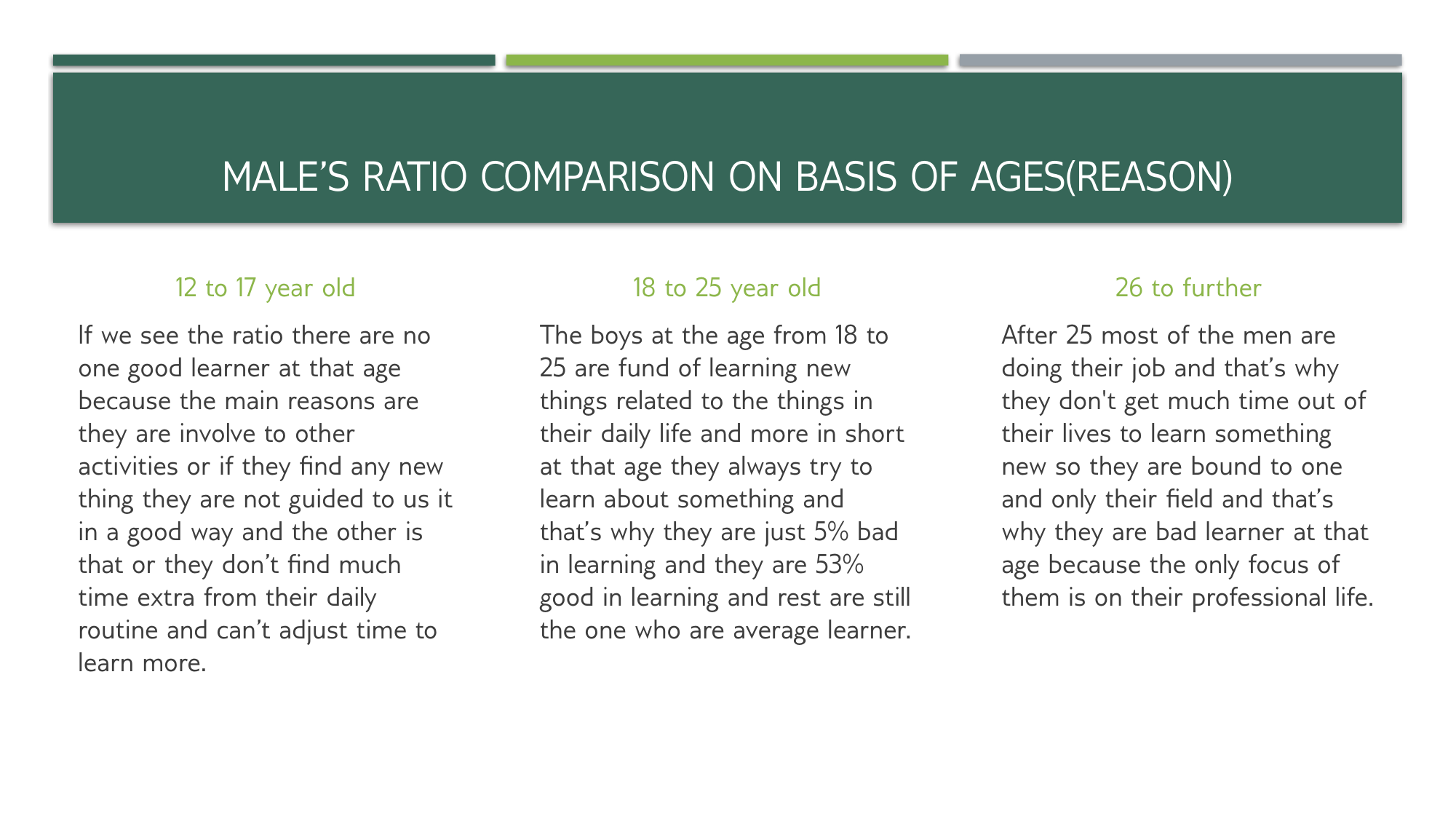

# Male’s ratio comparison on basis of ages(Reason)
12 to 17 year old
If we see the ratio there are no one good learner at that age because the main reasons are they are involve to other activities or if they find any new thing they are not guided to us it in a good way and the other is that or they don’t find much time extra from their daily routine and can’t adjust time to learn more.
18 to 25 year old
The boys at the age from 18 to 25 are fund of learning new things related to the things in their daily life and more in short at that age they always try to learn about something and that’s why they are just 5% bad in learning and they are 53% good in learning and rest are still the one who are average learner.
26 to further
After 25 most of the men are doing their job and that’s why they don't get much time out of their lives to learn something new so they are bound to one and only their field and that’s why they are bad learner at that age because the only focus of them is on their professional life.